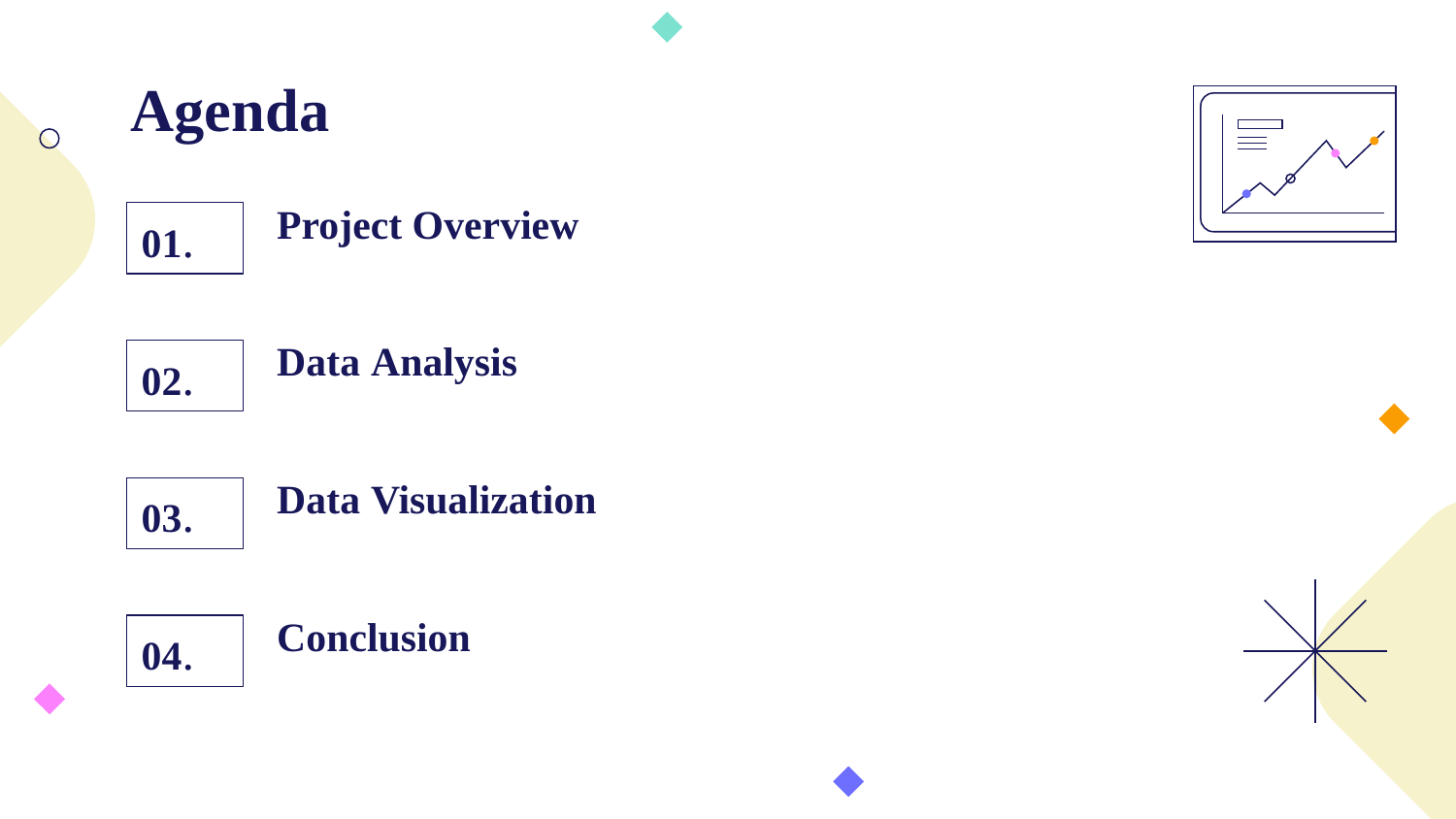

# Agenda

Project Overview
01.
Data Analysis
02.
Data Visualization
03.
Conclusion
04.